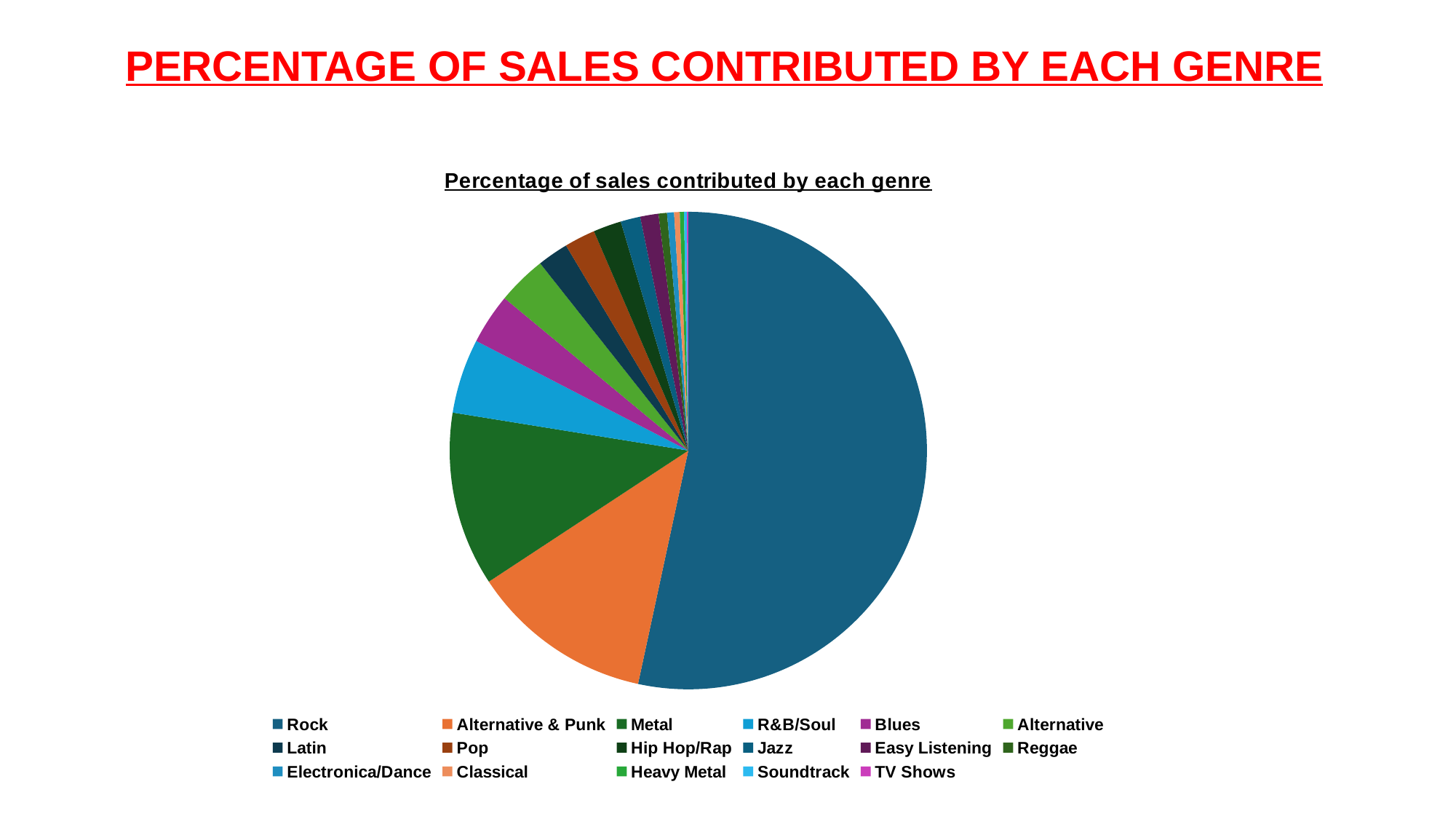

PERCENTAGE OF SALES CONTRIBUTED BY EACH GENRE

### Chart: Percentage of sales contributed by each genre

| Category | sales_percentage |
|---|---|
| Rock | 53.377735 |
| Alternative & Punk | 12.369172 |
| Metal | 11.798287 |
| R&B/Soul | 5.042816 |
| Blues | 3.425309 |
| Alternative | 3.330162 |
| Latin | 2.093245 |
| Pop | 2.093245 |
| Hip Hop/Rap | 1.90295 |
| Jazz | 1.332065 |
| Easy Listening | 1.236917 |
| Reggae | 0.570885 |
| Electronica/Dance | 0.475737 |
| Classical | 0.38059 |
| Heavy Metal | 0.285442 |
| Soundtrack | 0.190295 |
| TV Shows | 0.095147 |